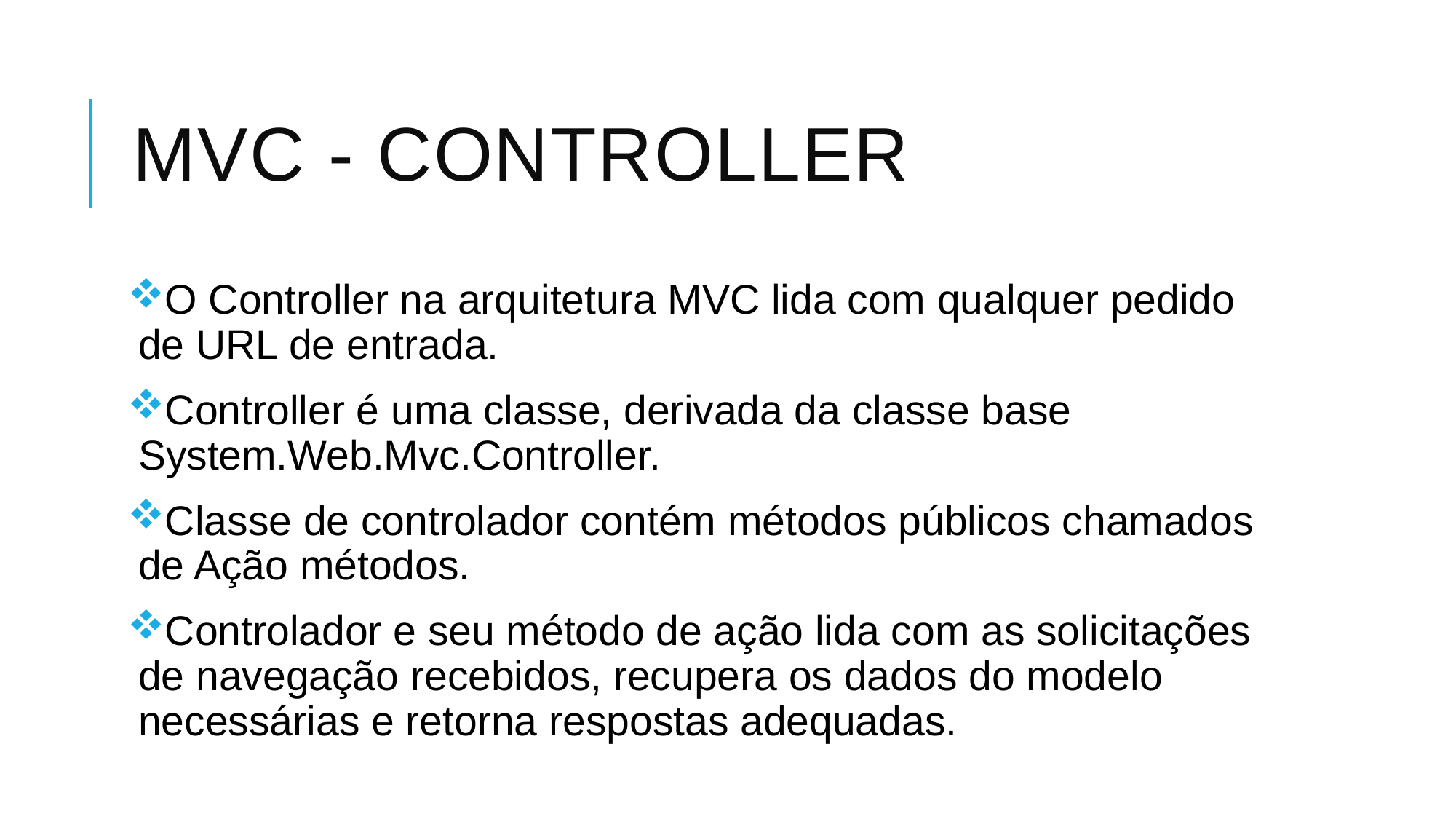

# Mvc - Controller
O Controller na arquitetura MVC lida com qualquer pedido de URL de entrada.
Controller é uma classe, derivada da classe base System.Web.Mvc.Controller.
Classe de controlador contém métodos públicos chamados de Ação métodos.
Controlador e seu método de ação lida com as solicitações de navegação recebidos, recupera os dados do modelo necessárias e retorna respostas adequadas.